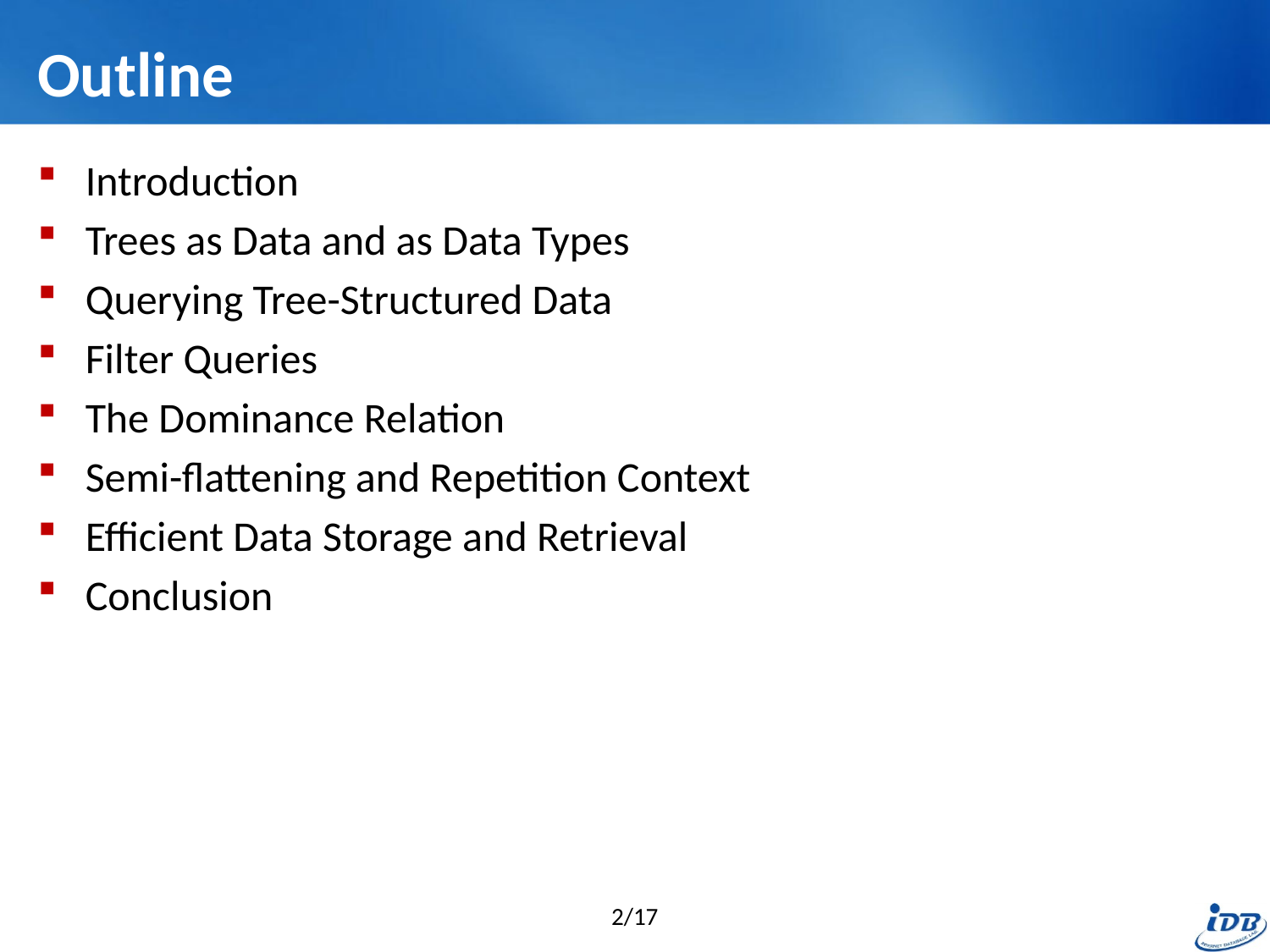

# Outline
Introduction
Trees as Data and as Data Types
Querying Tree-Structured Data
Filter Queries
The Dominance Relation
Semi-flattening and Repetition Context
Efficient Data Storage and Retrieval
Conclusion